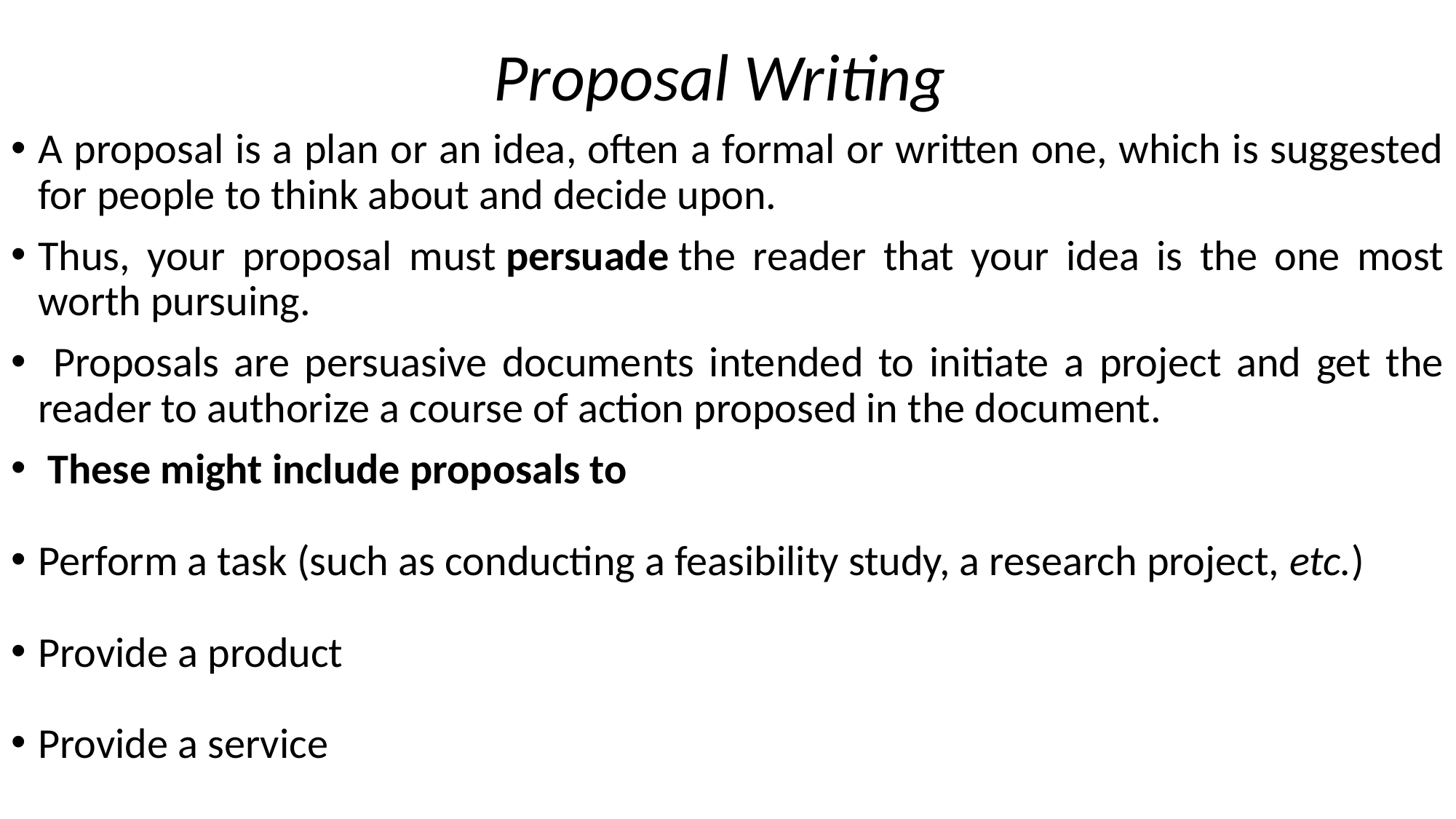

# Proposal Writing
A proposal is a plan or an idea, often a formal or written one, which is suggested for people to think about and decide upon.
Thus, your proposal must persuade the reader that your idea is the one most worth pursuing.
 Proposals are persuasive documents intended to initiate a project and get the reader to authorize a course of action proposed in the document.
 These might include proposals to
Perform a task (such as conducting a feasibility study, a research project, etc.)
Provide a product
Provide a service